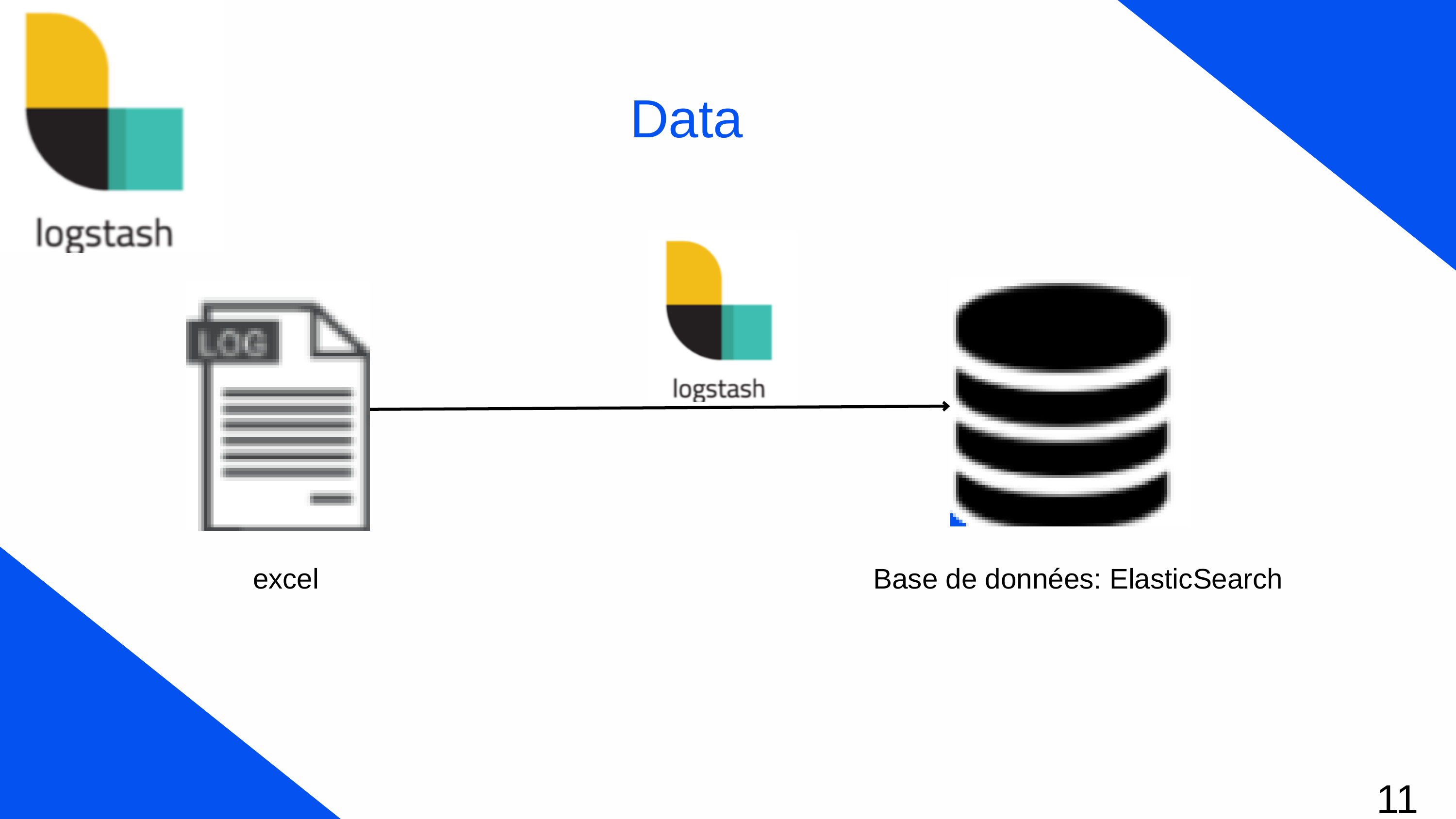

Data

excel
Base de données: ElasticSearch

11